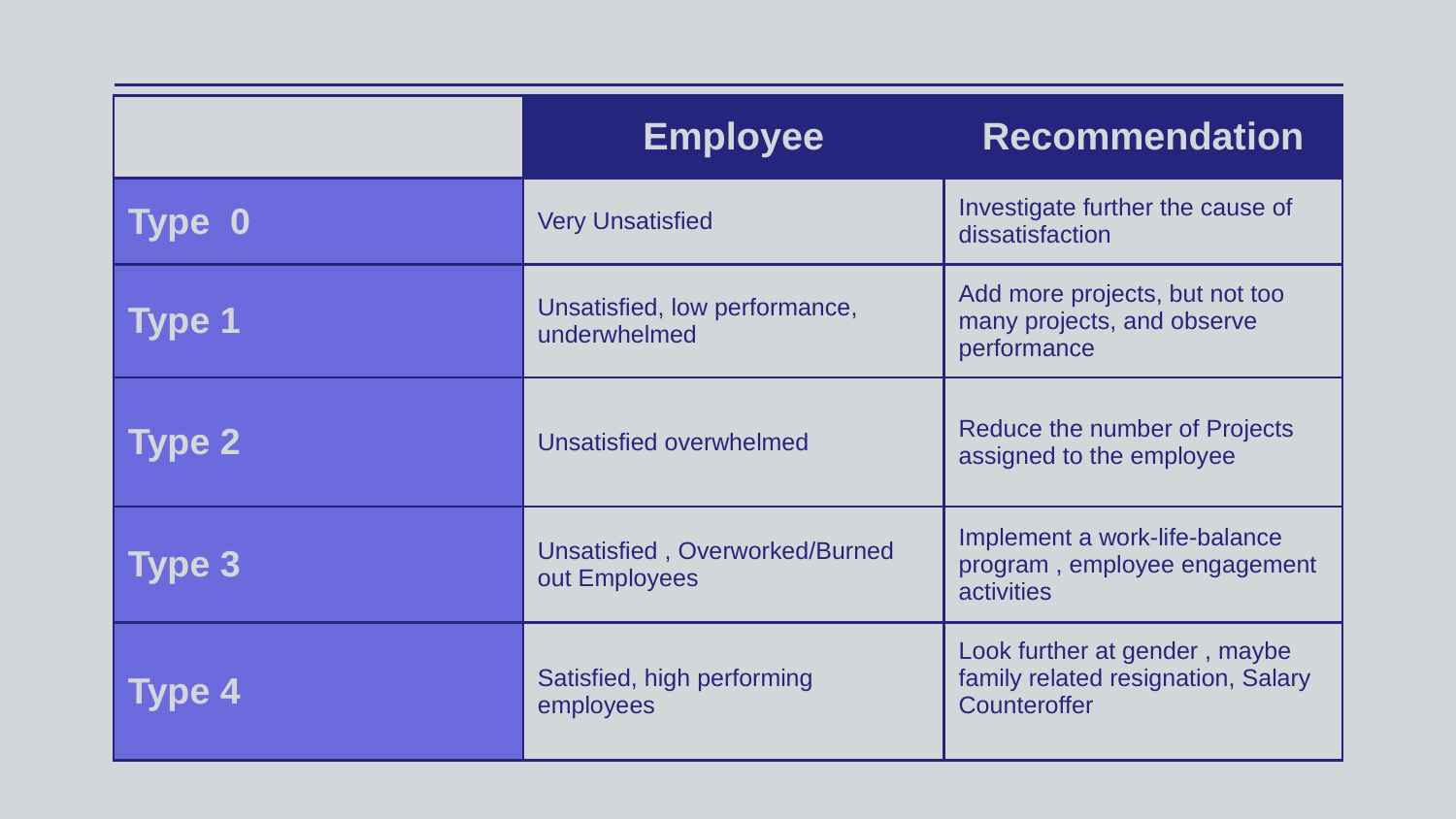

|  | Employee | Recommendation |
| --- | --- | --- |
| Type 0 | Very Unsatisfied | Investigate further the cause of dissatisfaction |
| Type 1 | Unsatisfied, low performance, underwhelmed | Add more projects, but not too many projects, and observe performance |
| Type 2 | Unsatisfied overwhelmed | Reduce the number of Projects assigned to the employee |
| Type 3 | Unsatisfied , Overworked/Burned out Employees | Implement a work-life-balance program , employee engagement activities |
| Type 4 | Satisfied, high performing employees | Look further at gender , maybe family related resignation, Salary Counteroffer |